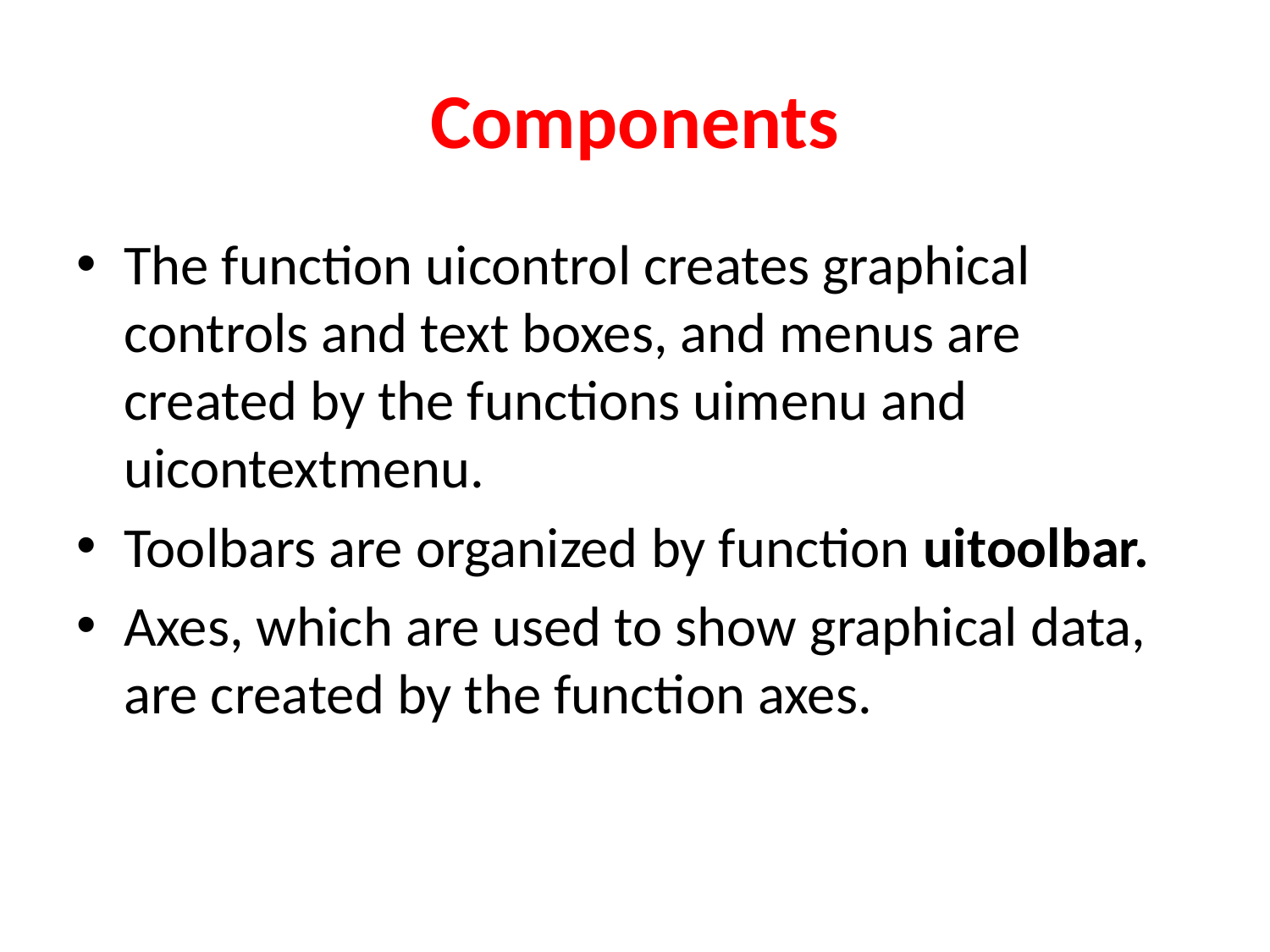

# Components
The function uicontrol creates graphical controls and text boxes, and menus are created by the functions uimenu and uicontextmenu.
Toolbars are organized by function uitoolbar.
Axes, which are used to show graphical data, are created by the function axes.